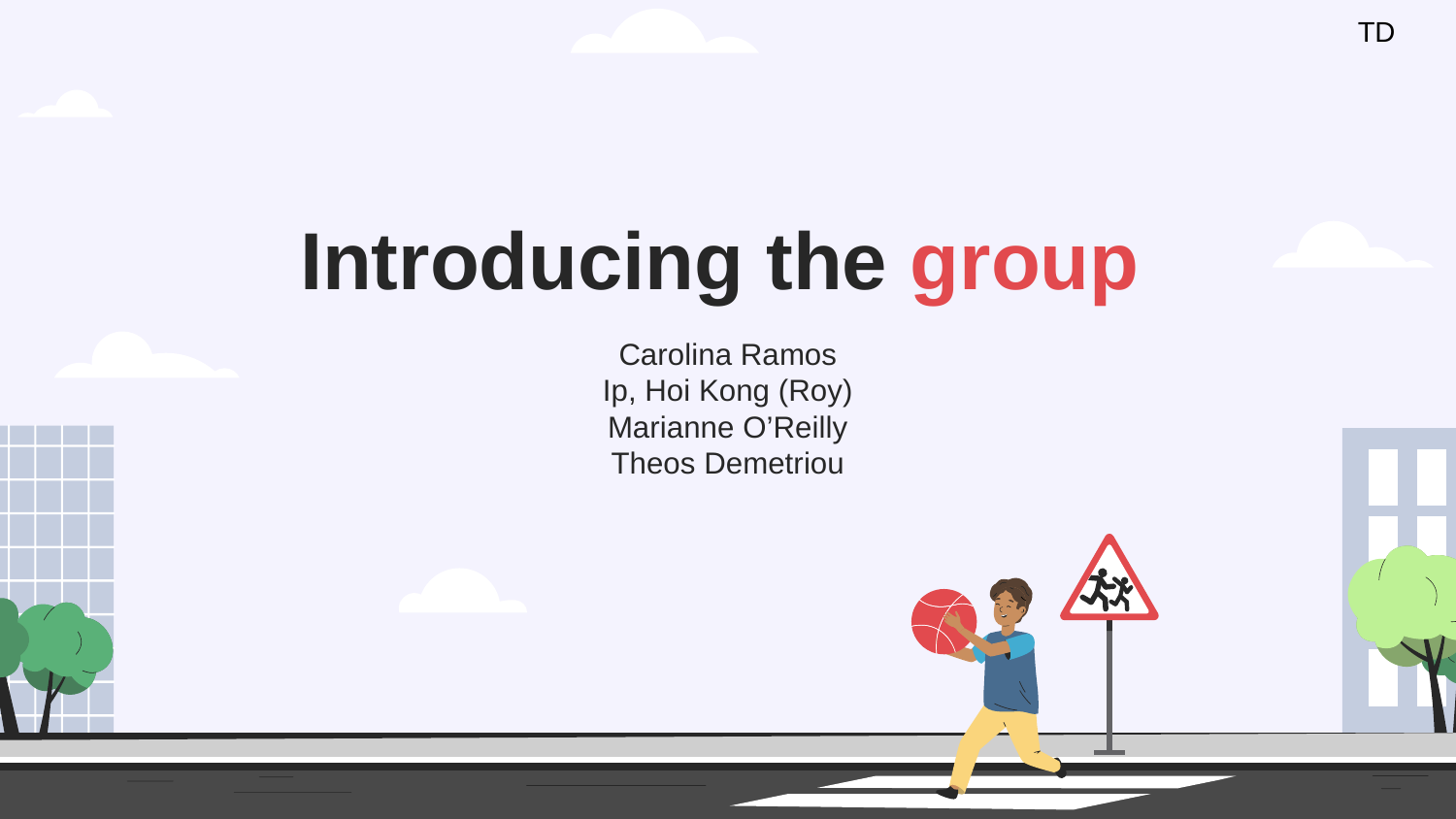

TD
# Introducing the group

Carolina Ramos
Ip, Hoi Kong (Roy)
Marianne O’Reilly
Theos Demetriou